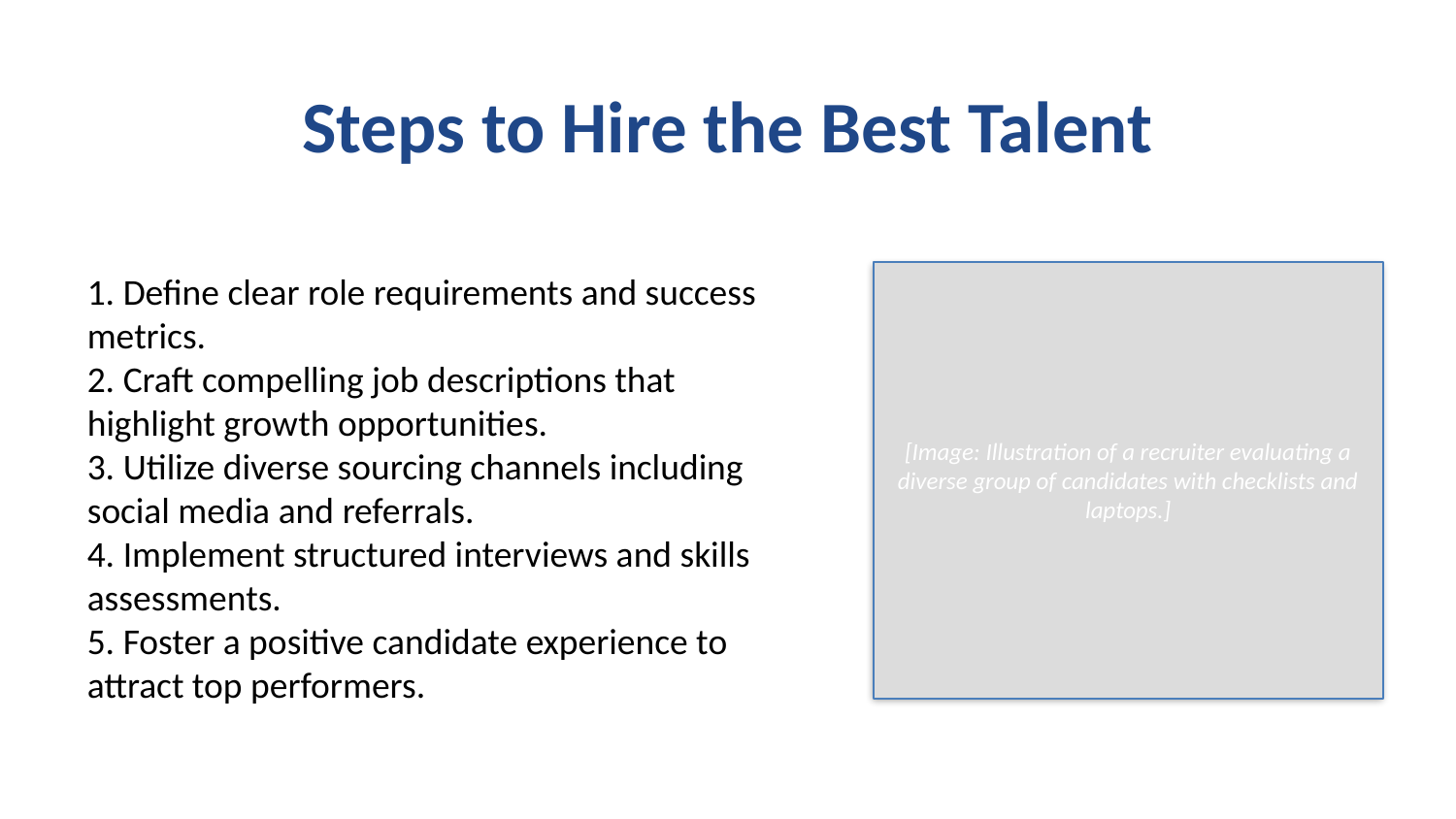

Steps to Hire the Best Talent
1. Define clear role requirements and success metrics.
2. Craft compelling job descriptions that highlight growth opportunities.
3. Utilize diverse sourcing channels including social media and referrals.
4. Implement structured interviews and skills assessments.
5. Foster a positive candidate experience to attract top performers.
[Image: Illustration of a recruiter evaluating a diverse group of candidates with checklists and laptops.]